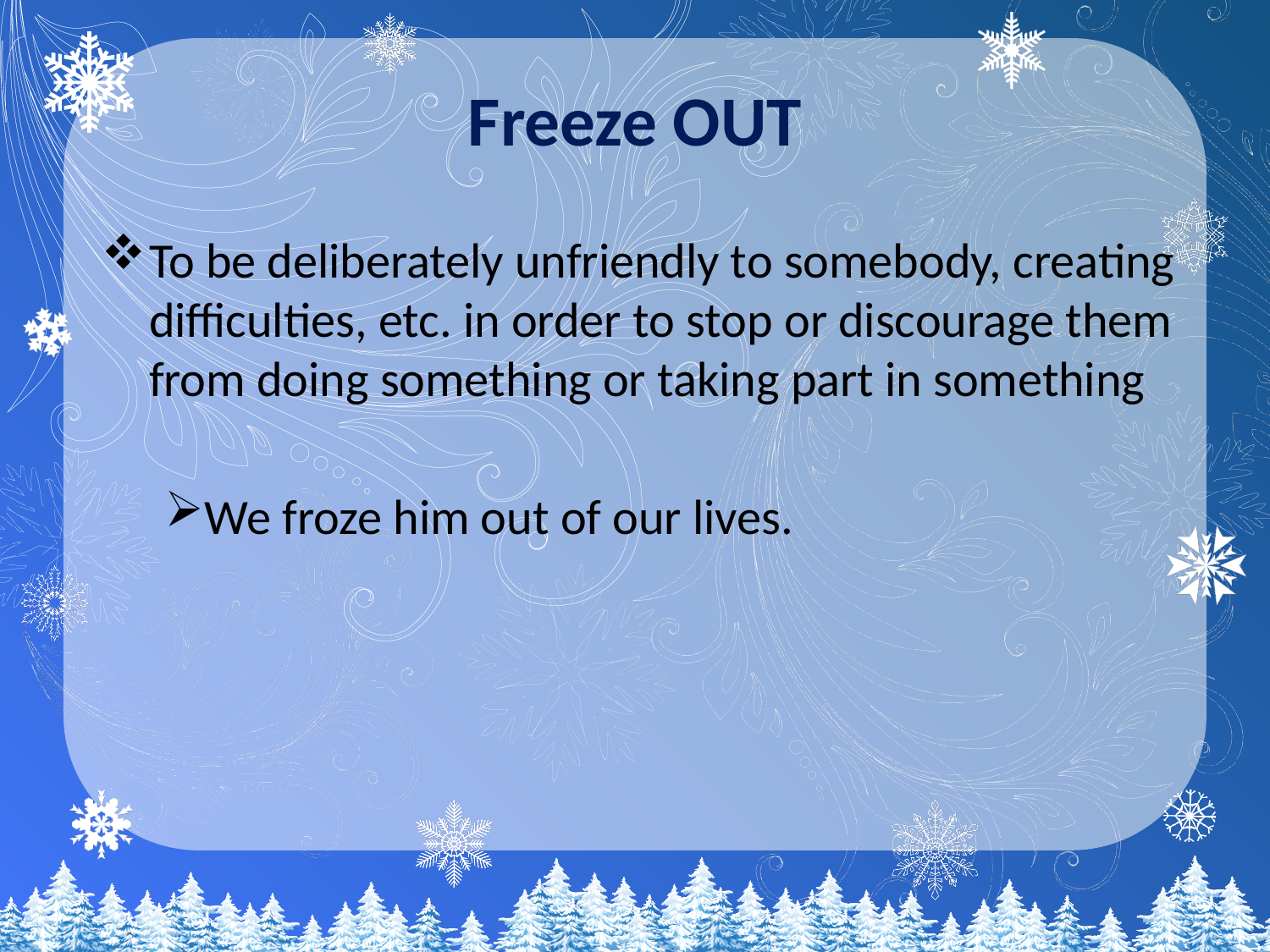

# Freeze OUT
To be deliberately unfriendly to somebody, creating difficulties, etc. in order to stop or discourage them from doing something or taking part in something

We froze him out of our lives.